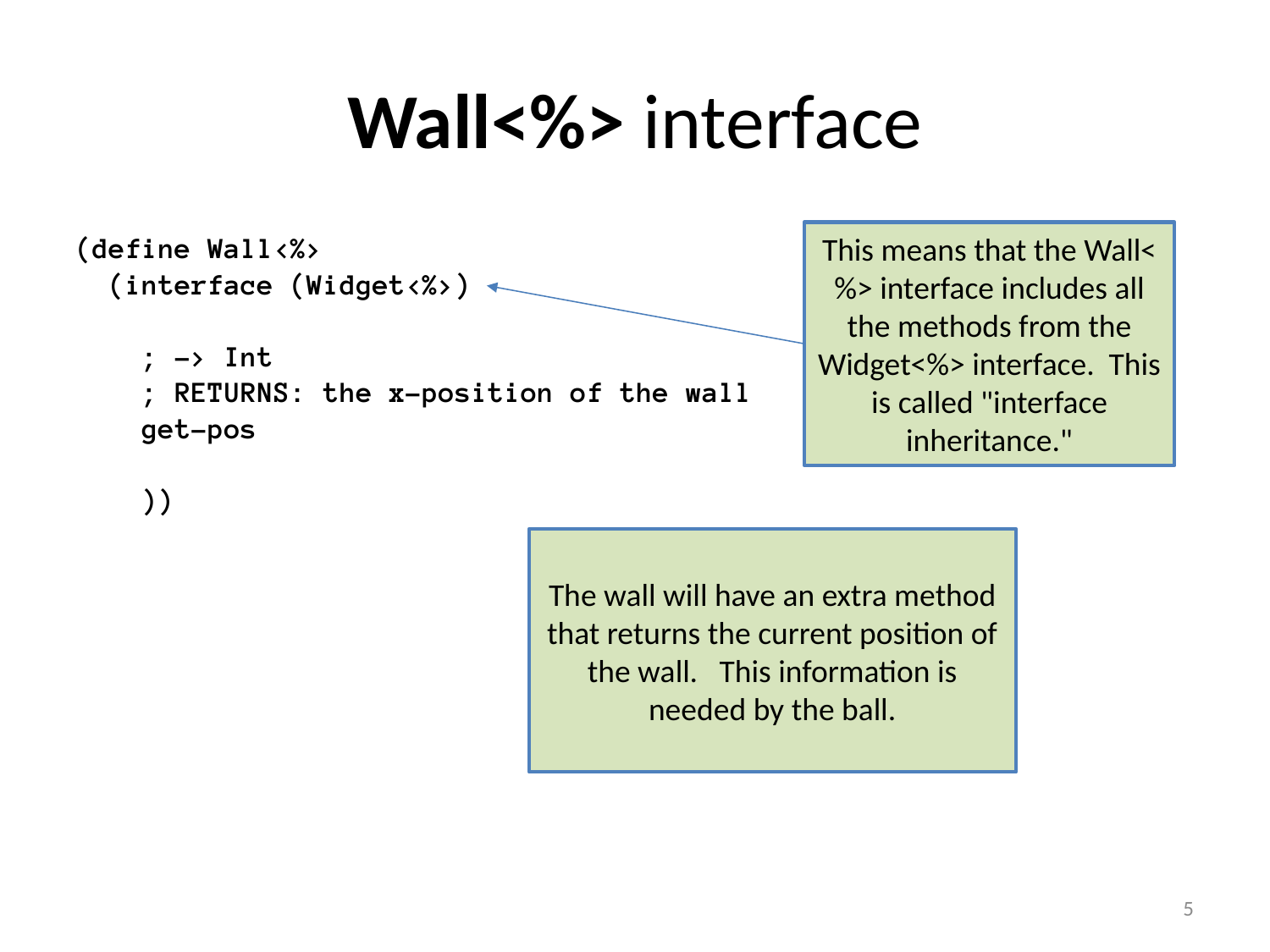

# Wall<%> interface
(define Wall<%>
  (interface (Widget<%>)

    ; -> Int
    ; RETURNS: the x-position of the wall
    get-pos

    ))

This means that the Wall<%> interface includes all the methods from the Widget<%> interface.  This is called "interface inheritance."
The wall will have an extra method that returns the current position of the wall.   This information is needed by the ball.
5